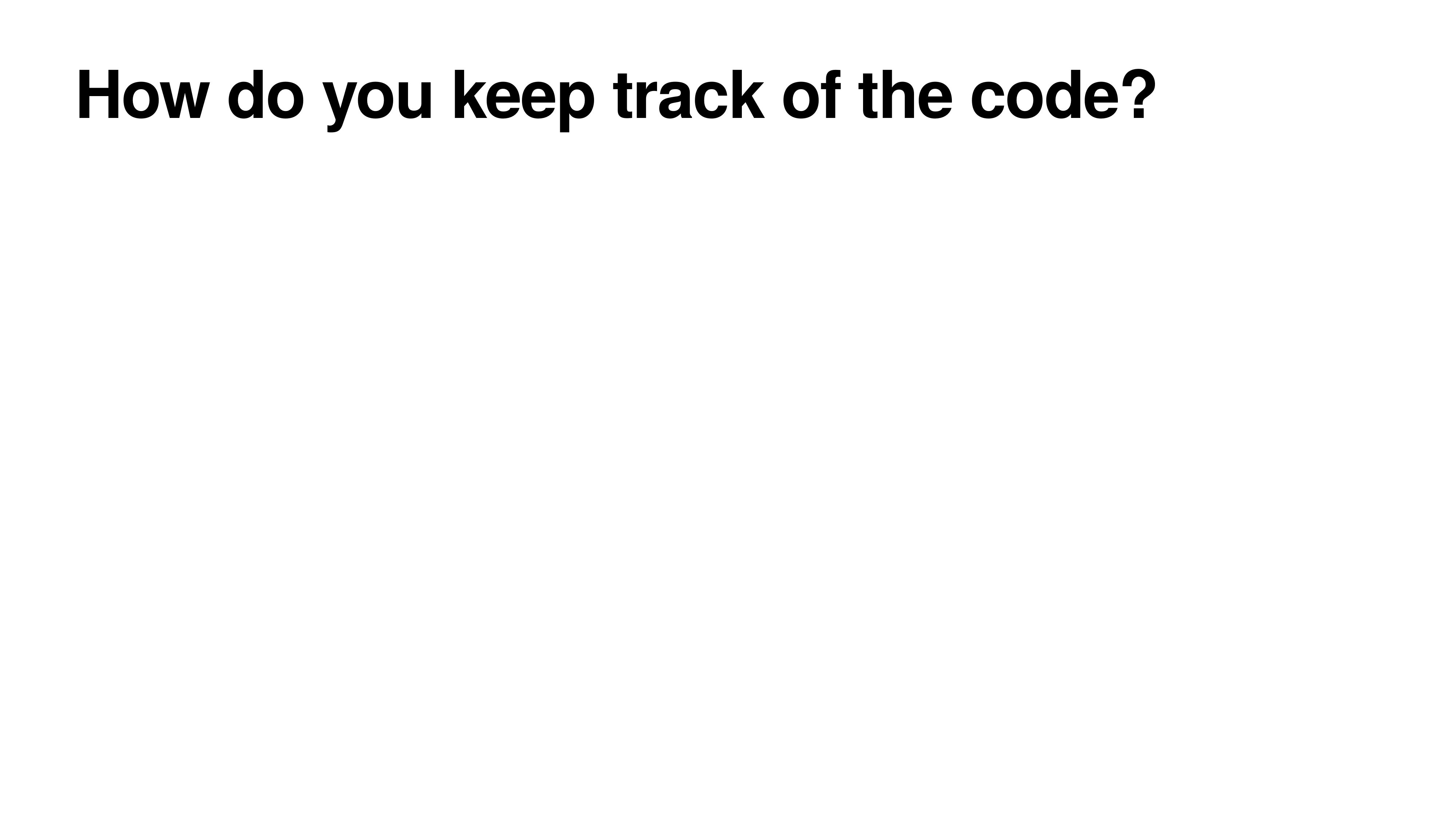

# How do you keep track of the code?